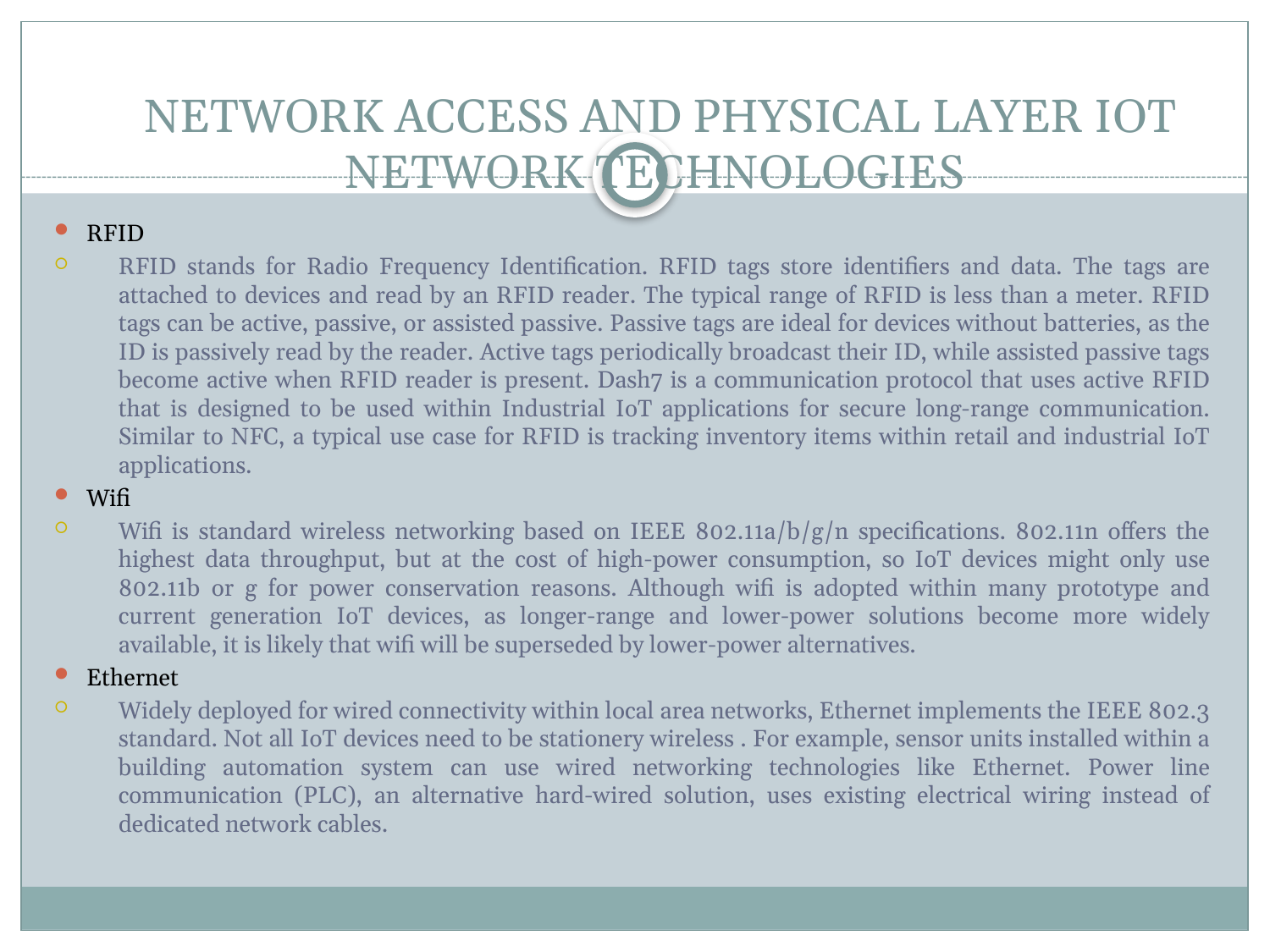

# NETWORK ACCESS AND PHYSICAL LAYER IOT NETWORK TECHNOLOGIES
RFID
RFID stands for Radio Frequency Identification. RFID tags store identifiers and data. The tags are attached to devices and read by an RFID reader. The typical range of RFID is less than a meter. RFID tags can be active, passive, or assisted passive. Passive tags are ideal for devices without batteries, as the ID is passively read by the reader. Active tags periodically broadcast their ID, while assisted passive tags become active when RFID reader is present. Dash7 is a communication protocol that uses active RFID that is designed to be used within Industrial IoT applications for secure long-range communication. Similar to NFC, a typical use case for RFID is tracking inventory items within retail and industrial IoT applications.
Wifi
Wifi is standard wireless networking based on IEEE 802.11a/b/g/n specifications. 802.11n offers the highest data throughput, but at the cost of high-power consumption, so IoT devices might only use 802.11b or g for power conservation reasons. Although wifi is adopted within many prototype and current generation IoT devices, as longer-range and lower-power solutions become more widely available, it is likely that wifi will be superseded by lower-power alternatives.
Ethernet
Widely deployed for wired connectivity within local area networks, Ethernet implements the IEEE 802.3 standard. Not all IoT devices need to be stationery wireless . For example, sensor units installed within a building automation system can use wired networking technologies like Ethernet. Power line communication (PLC), an alternative hard-wired solution, uses existing electrical wiring instead of dedicated network cables.